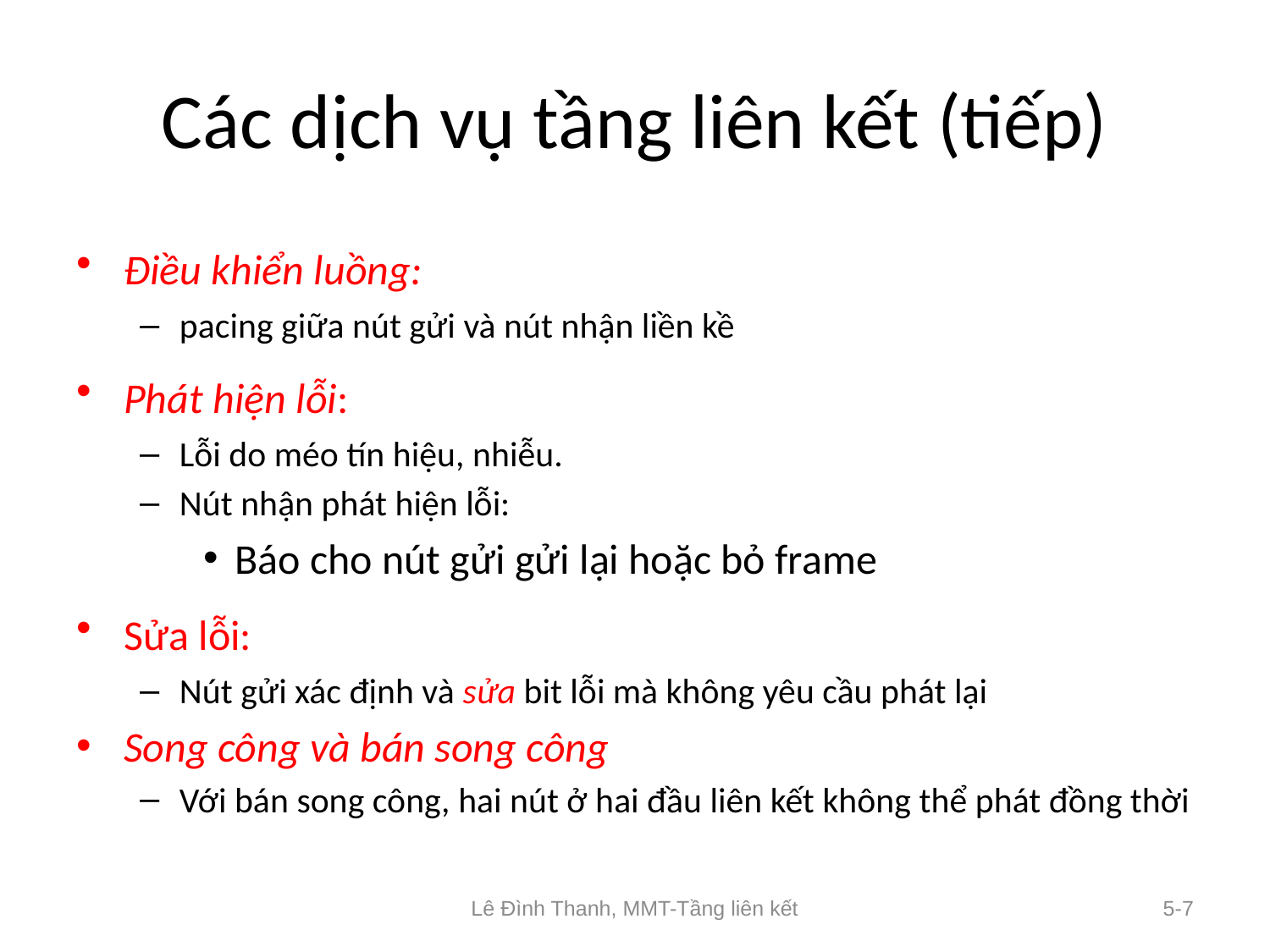

# Các dịch vụ tầng liên kết (tiếp)
Điều khiển luồng:
pacing giữa nút gửi và nút nhận liền kề
Phát hiện lỗi:
Lỗi do méo tín hiệu, nhiễu.
Nút nhận phát hiện lỗi:
Báo cho nút gửi gửi lại hoặc bỏ frame
Sửa lỗi:
Nút gửi xác định và sửa bit lỗi mà không yêu cầu phát lại
Song công và bán song công
Với bán song công, hai nút ở hai đầu liên kết không thể phát đồng thời
Lê Đình Thanh, MMT-Tầng liên kết
5-7